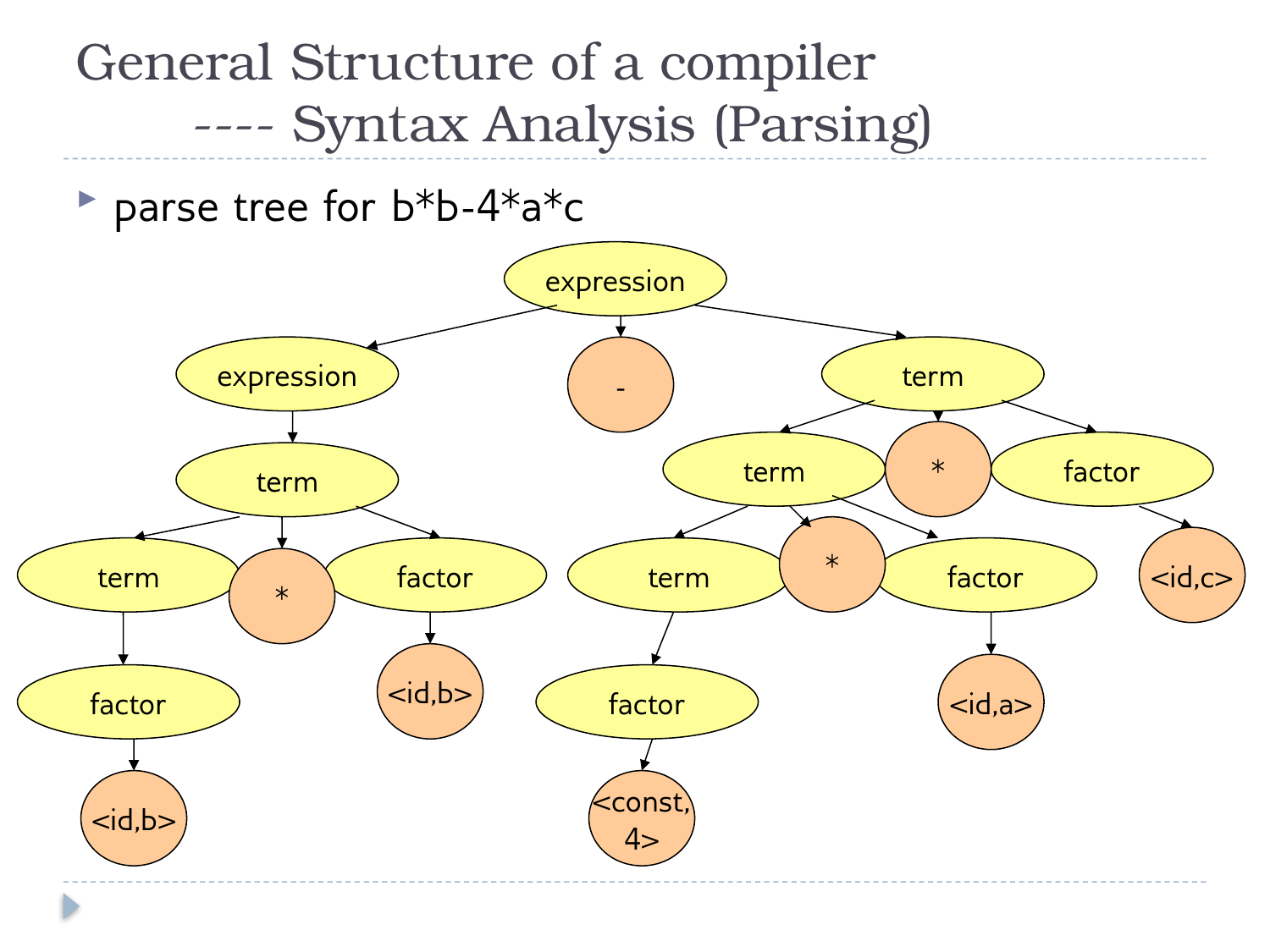

# General Structure of a compiler ---- Syntax Analysis (Parsing)
parse tree for b*b-4*a*c
expression

expression
-
term

*
term
factor
term

*
<id,c>
term
factor
term
factor
*

<id,b>
<id,a>
factor
factor

<id,b>
<const,
4>